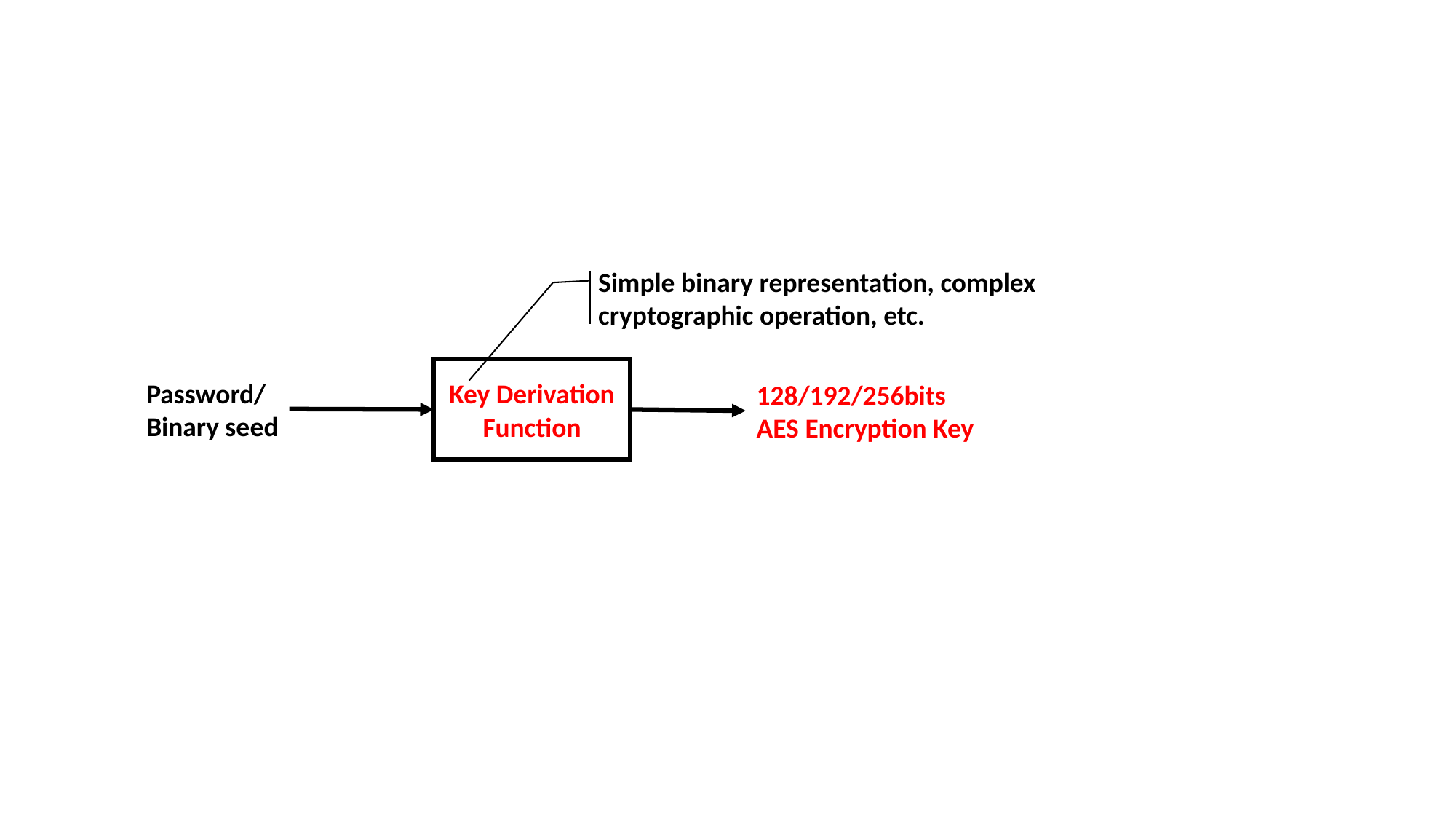

Simple binary representation, complex cryptographic operation, etc.
Key Derivation Function
Password/
Binary seed
128/192/256bits
AES Encryption Key